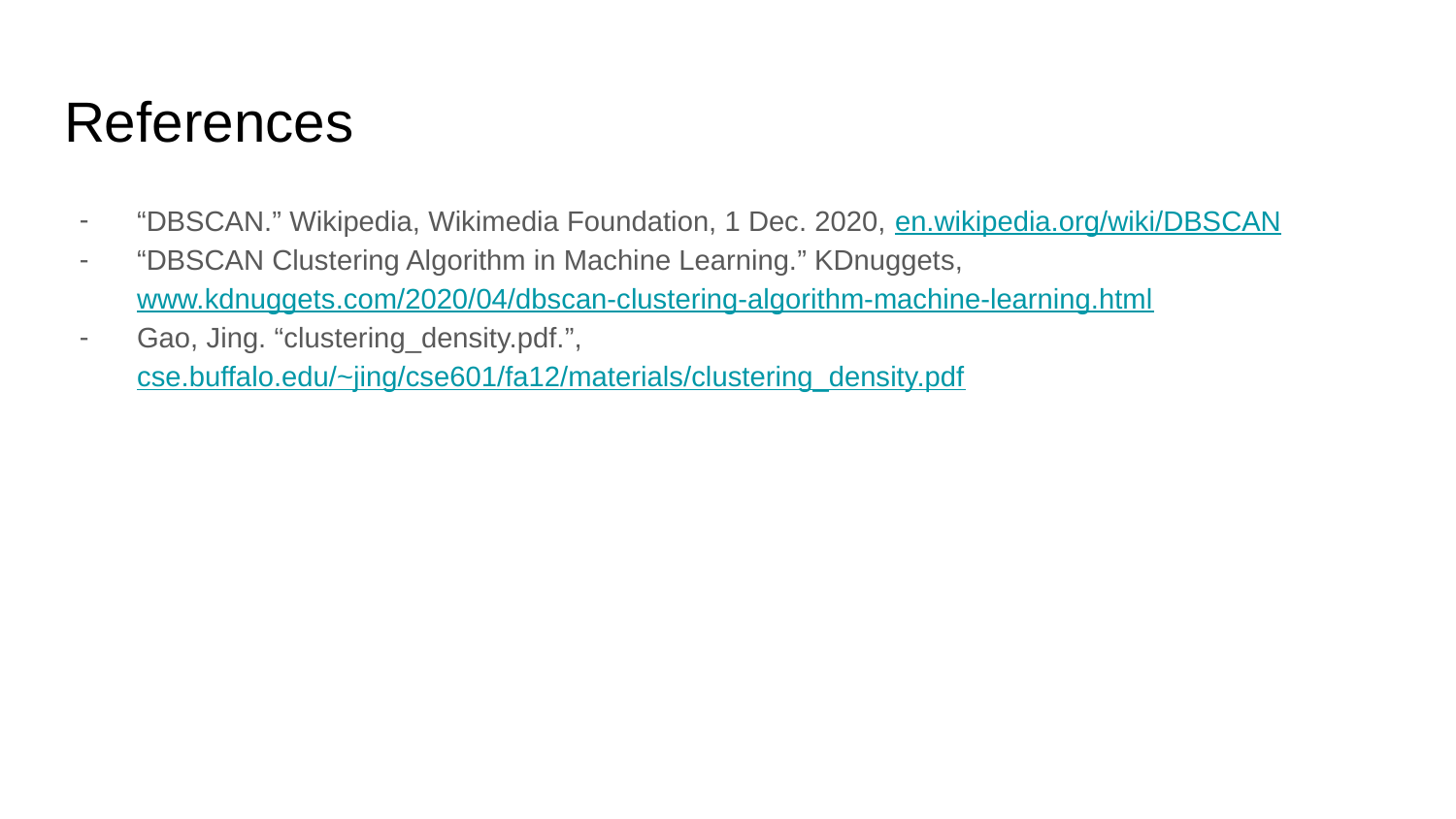

# References
“DBSCAN.” Wikipedia, Wikimedia Foundation, 1 Dec. 2020, en.wikipedia.org/wiki/DBSCAN
“DBSCAN Clustering Algorithm in Machine Learning.” KDnuggets, www.kdnuggets.com/2020/04/dbscan-clustering-algorithm-machine-learning.html
Gao, Jing. “clustering_density.pdf.”, cse.buffalo.edu/~jing/cse601/fa12/materials/clustering_density.pdf